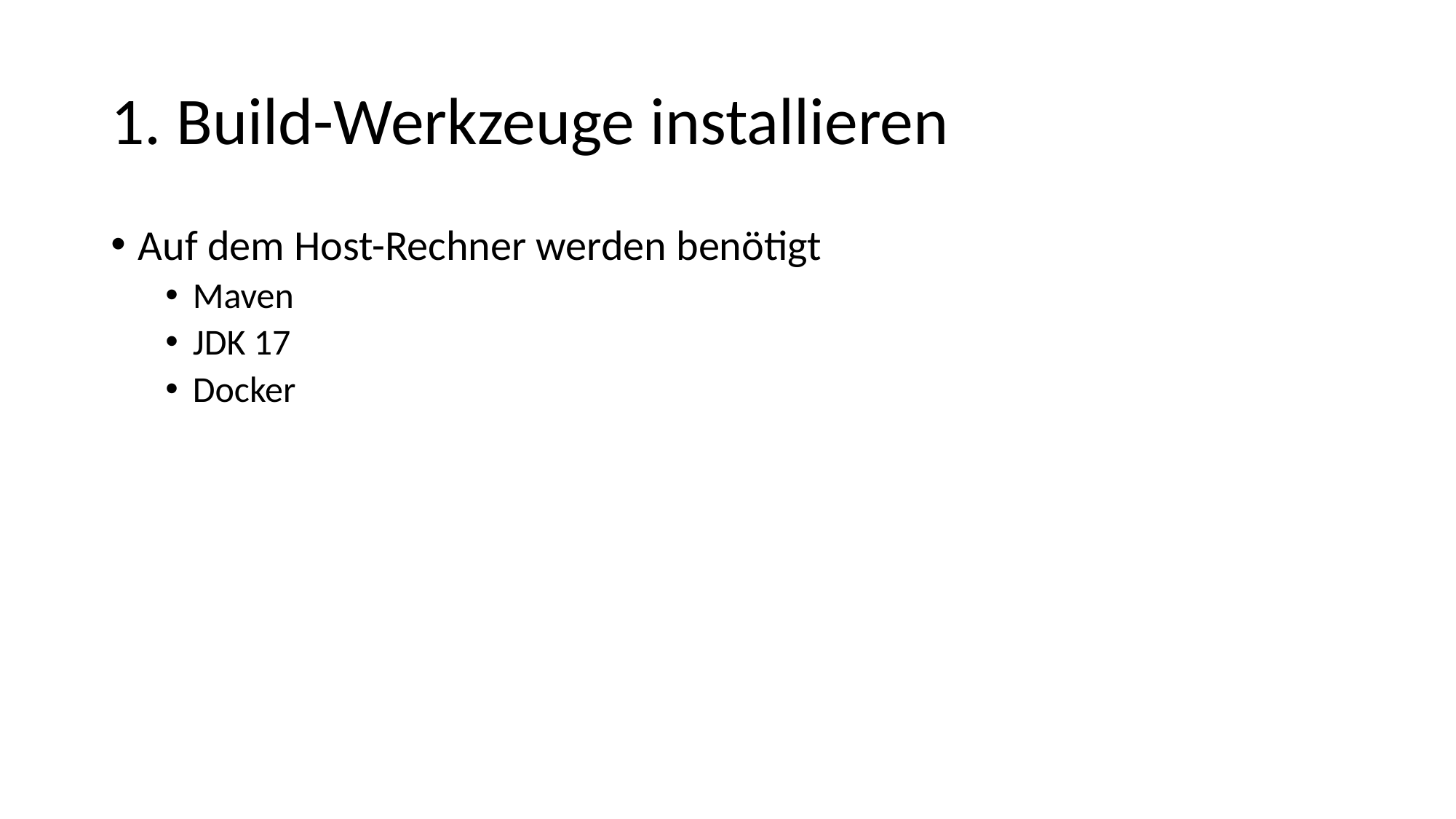

# 1. Build-Werkzeuge installieren
Auf dem Host-Rechner werden benötigt
Maven
JDK 17
Docker